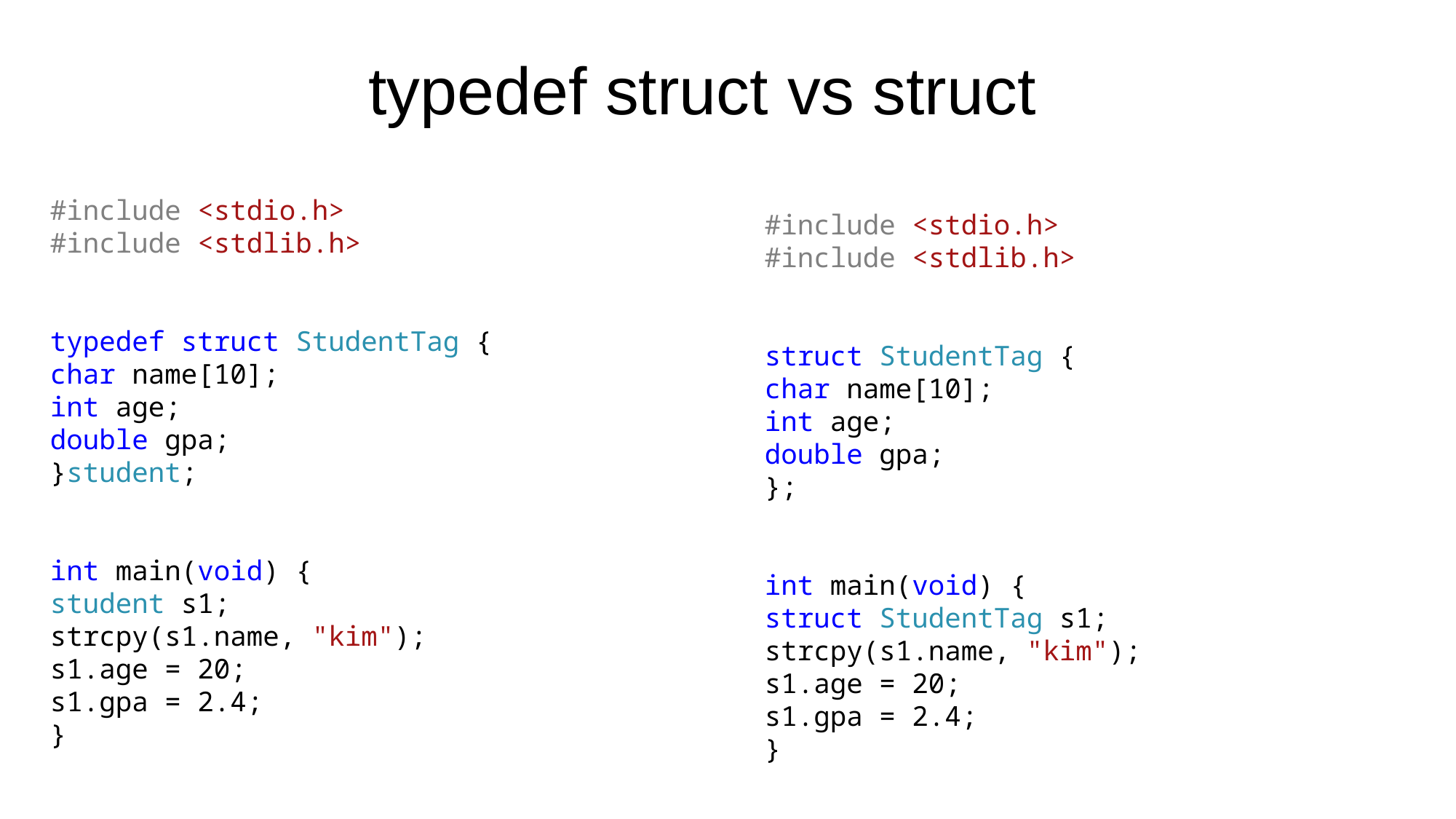

# typedef struct vs struct
#include <stdio.h>
#include <stdlib.h>

typedef struct StudentTag {
char name[10];
int age;
double gpa;
}student;

int main(void) {
student s1;
strcpy(s1.name, "kim");
s1.age = 20;
s1.gpa = 2.4;
}
#include <stdio.h>
#include <stdlib.h>

struct StudentTag {
char name[10];
int age;
double gpa;
};

int main(void) {
struct StudentTag s1;
strcpy(s1.name, "kim");
s1.age = 20;
s1.gpa = 2.4;
}